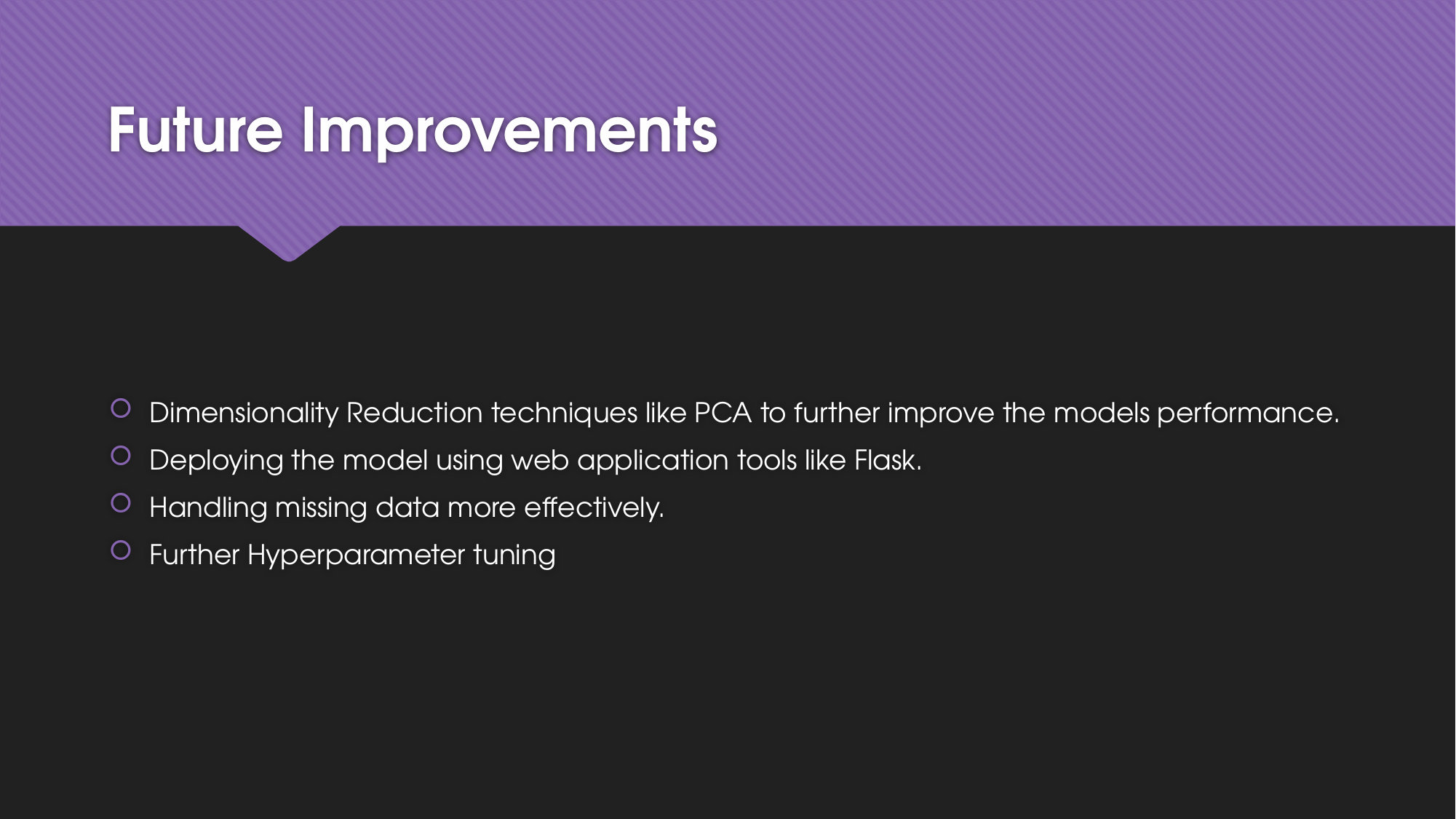

# Future Improvements
Dimensionality Reduction techniques like PCA to further improve the models performance.
Deploying the model using web application tools like Flask.
Handling missing data more effectively.
Further Hyperparameter tuning